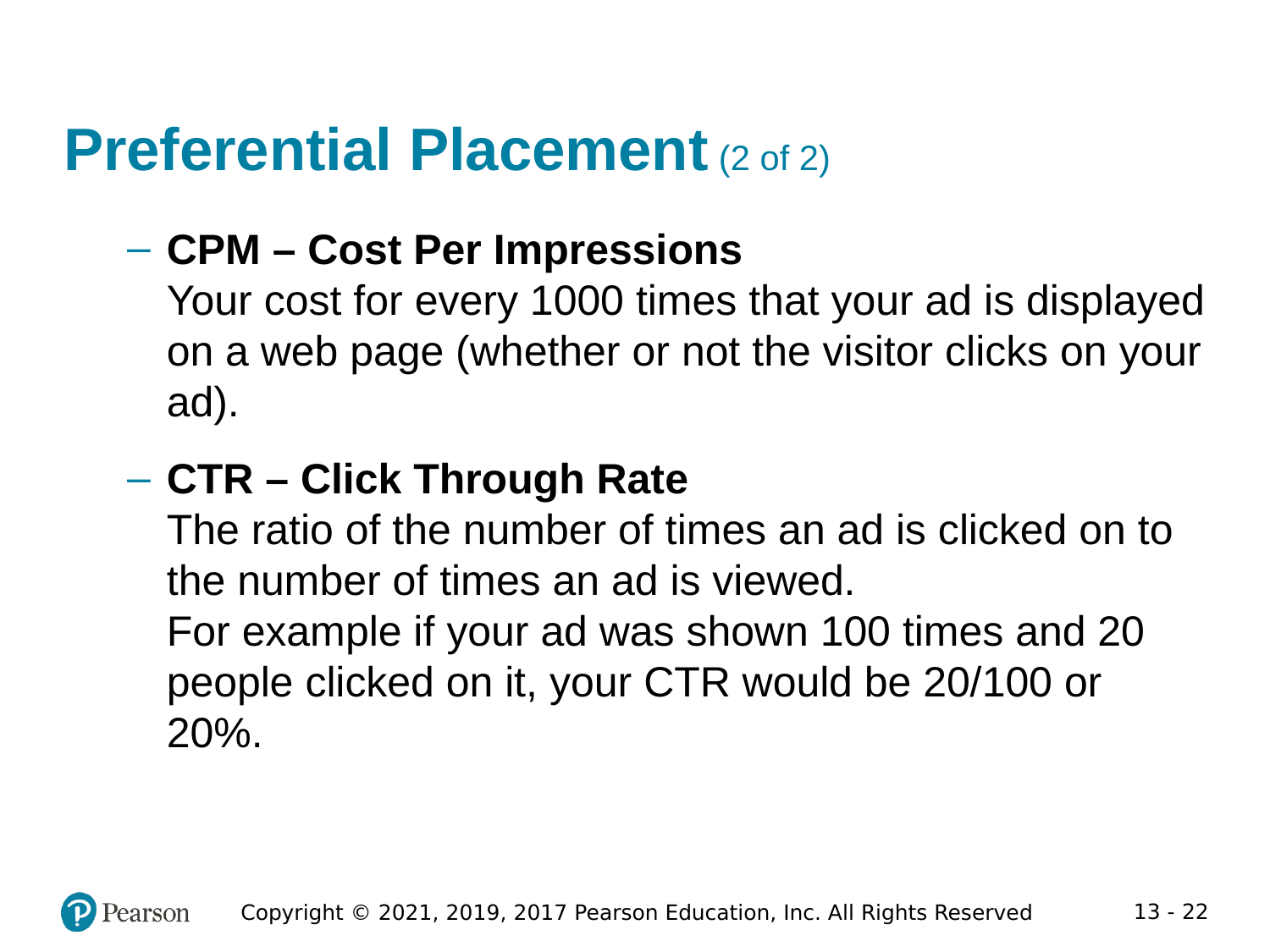

# Preferential Placement (2 of 2)
CPM – Cost Per Impressions
Your cost for every 1000 times that your ad is displayed on a web page (whether or not the visitor clicks on your ad).
CTR – Click Through Rate
The ratio of the number of times an ad is clicked on to the number of times an ad is viewed.
For example if your ad was shown 100 times and 20 people clicked on it, your CTR would be 20/100 or 20%.